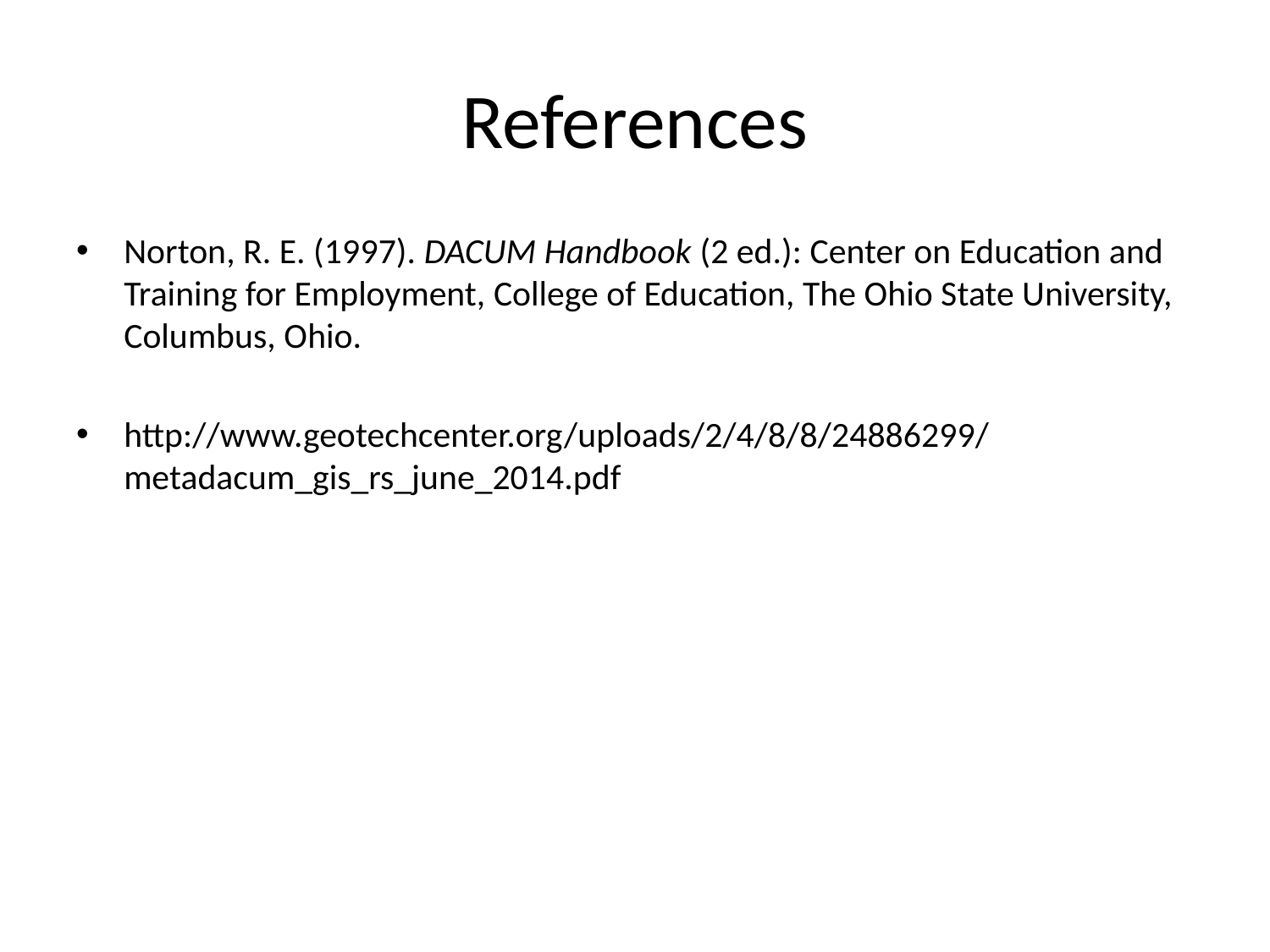

# References
Norton, R. E. (1997). DACUM Handbook (2 ed.): Center on Education and Training for Employment, College of Education, The Ohio State University, Columbus, Ohio.

http://www.geotechcenter.org/uploads/2/4/8/8/24886299/metadacum_gis_rs_june_2014.pdf